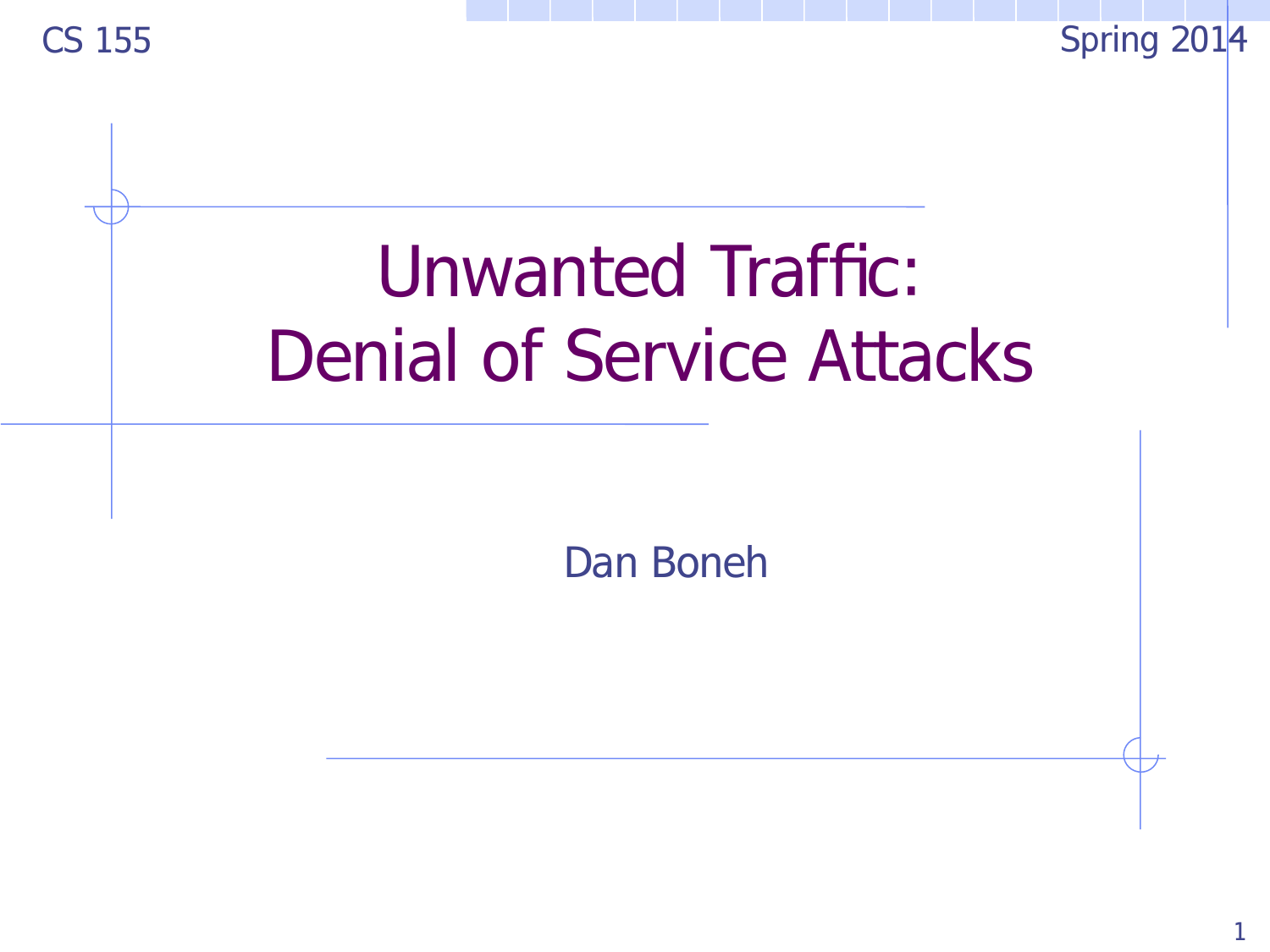

Spring 2014
CS 155
# Unwanted Traffic: Denial of Service Attacks
Dan Boneh
1